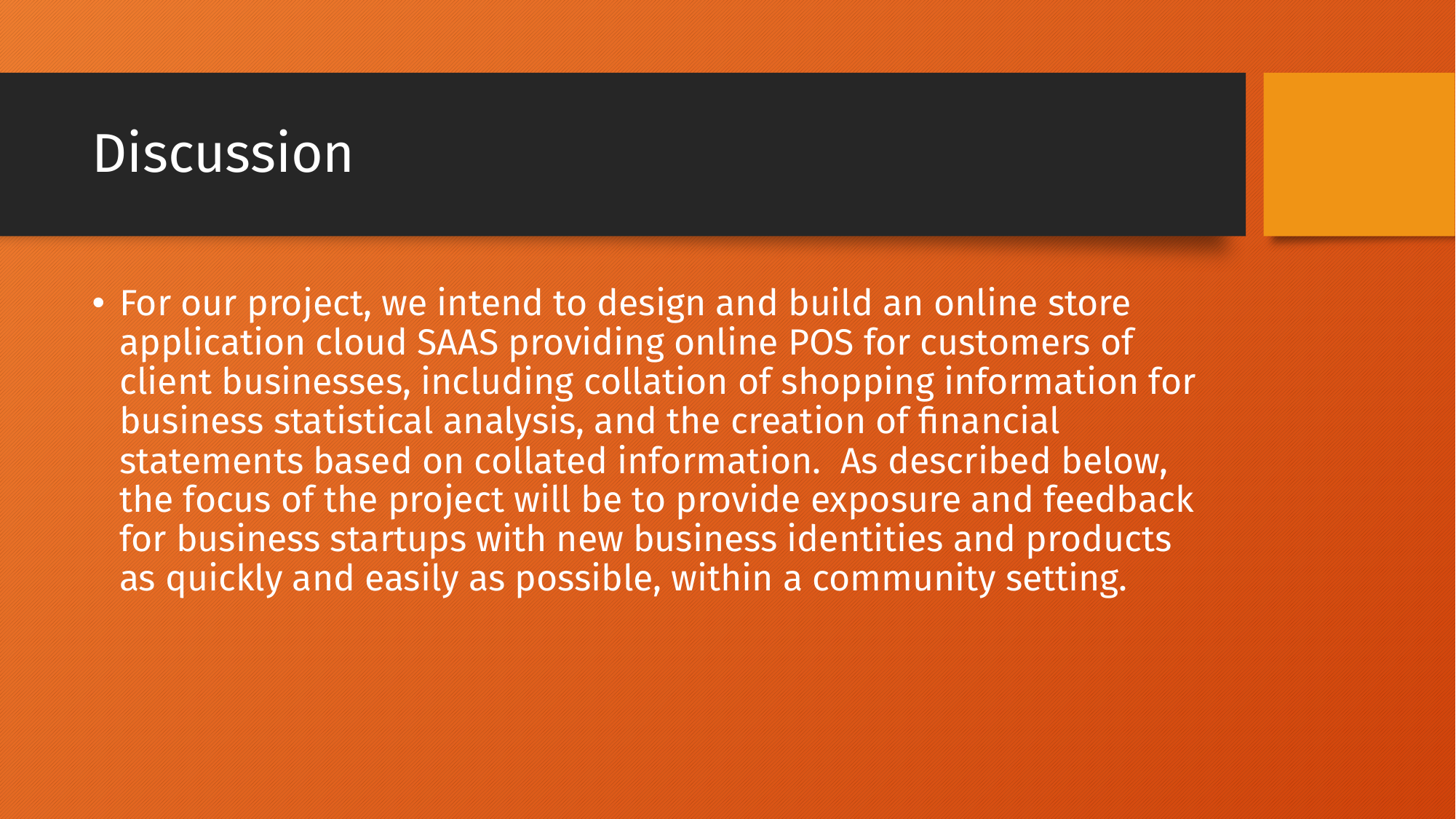

# Discussion
For our project, we intend to design and build an online store application cloud SAAS providing online POS for customers of client businesses, including collation of shopping information for business statistical analysis, and the creation of financial statements based on collated information.  As described below, the focus of the project will be to provide exposure and feedback for business startups with new business identities and products as quickly and easily as possible, within a community setting.